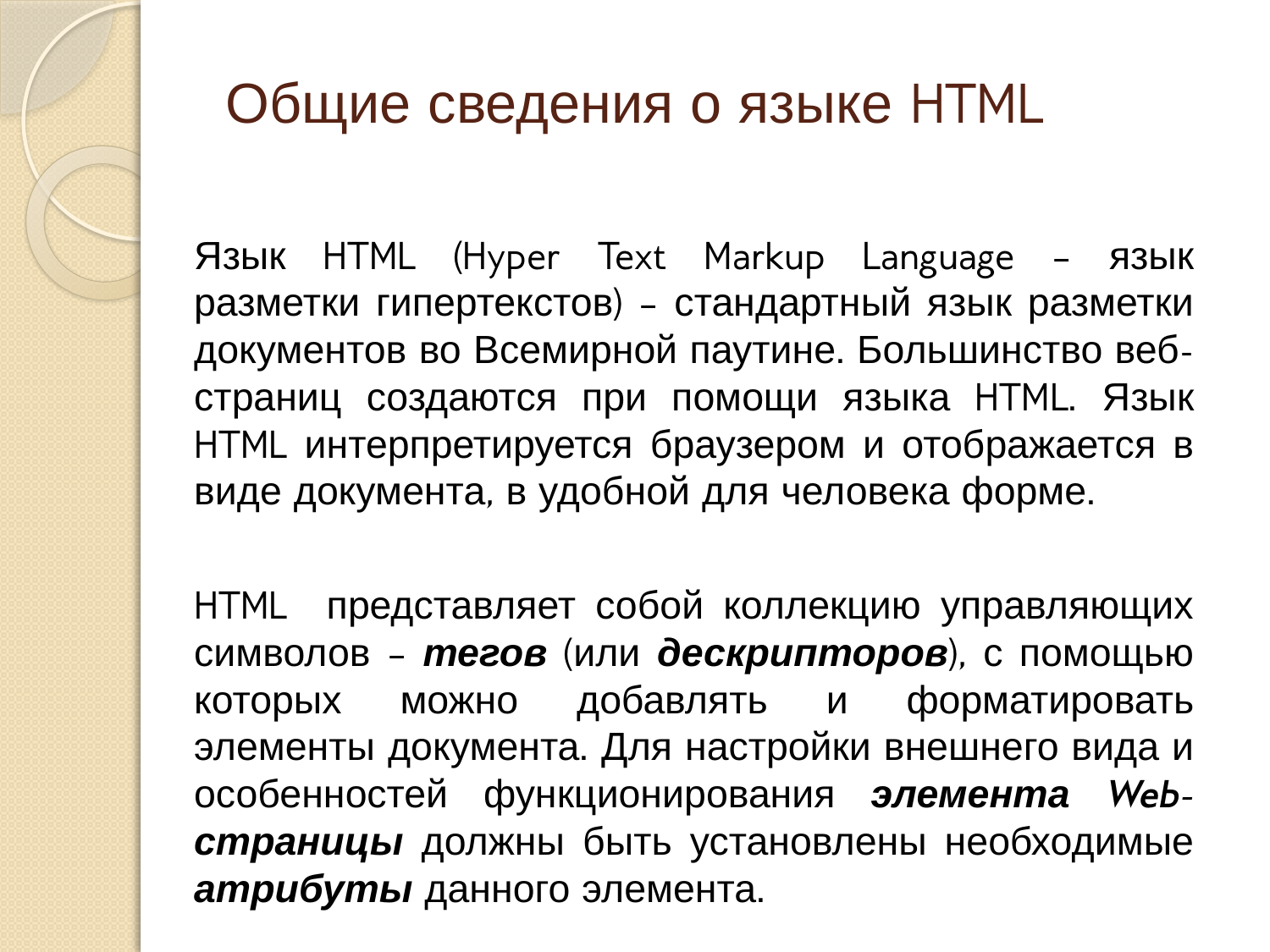

# Общие сведения о языке HTML
Язык HTML (Hyper Text Markup Language – язык разметки гипертекстов) – стандартный язык разметки документов во Всемирной паутине. Большинство веб-страниц создаются при помощи языка HTML. Язык HTML интерпретируется браузером и отображается в виде документа, в удобной для человека форме.

HTML  представляет собой коллекцию управляющих символов – тегов (или дескрипторов), с помощью которых можно добавлять и форматировать элементы документа. Для настройки внешнего вида и особенностей функционирования элемента Web-страницы должны быть установлены необходимые атрибуты данного элемента.